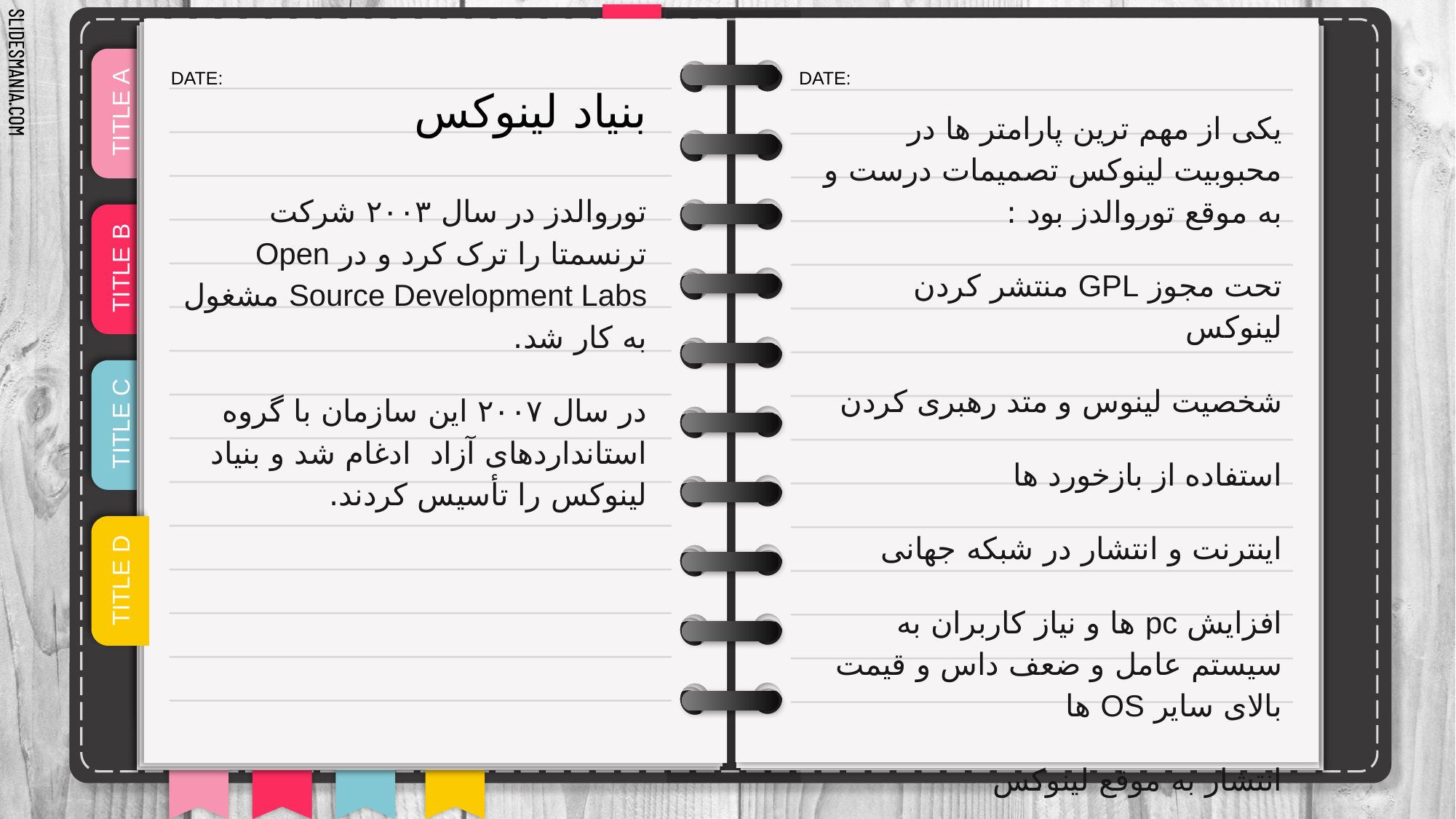

# بنیاد لینوکس
یکی از مهم ترین پارامتر ها در محبوبیت لینوکس تصمیمات درست و به موقع توروالدز بود :
تحت مجوز GPL منتشر کردن لینوکس
شخصیت لینوس و متد رهبری کردن
استفاده از بازخورد ها
اینترنت و انتشار در شبکه جهانی
افزایش pc ها و نیاز کاربران به سیستم عامل و ضعف داس و قیمت بالای سایر OS ها
انتشار به موقع لینوکس
توروالدز در سال ۲۰۰۳ شرکت ترنسمتا را ترک کرد و در Open Source Development Labs مشغول به کار شد.
در سال ۲۰۰۷ این سازمان با گروه استانداردهای آزاد  ادغام شد و بنیاد لینوکس را تأسیس کردند.